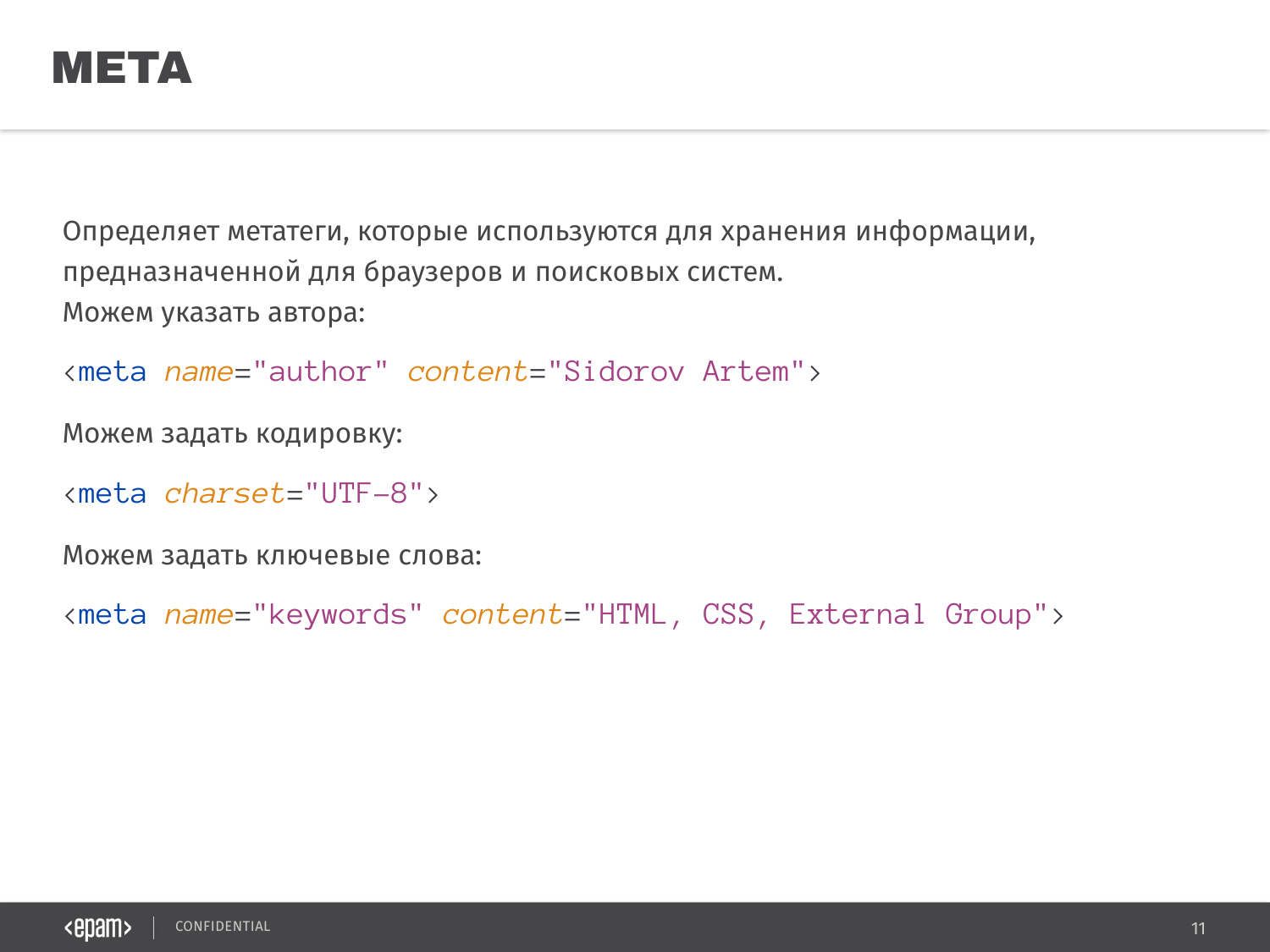

META
Определяет метатеги, которые используются для хранения информации, предназначенной для браузеров и поисковых систем.
Можем указать автора:

Можем задать кодировку:

Можем задать ключевые слова:

<meta name="author" content="Sidorov Artem">
<meta charset="UTF-8">
<meta name="keywords" content="HTML, CSS, External Group">